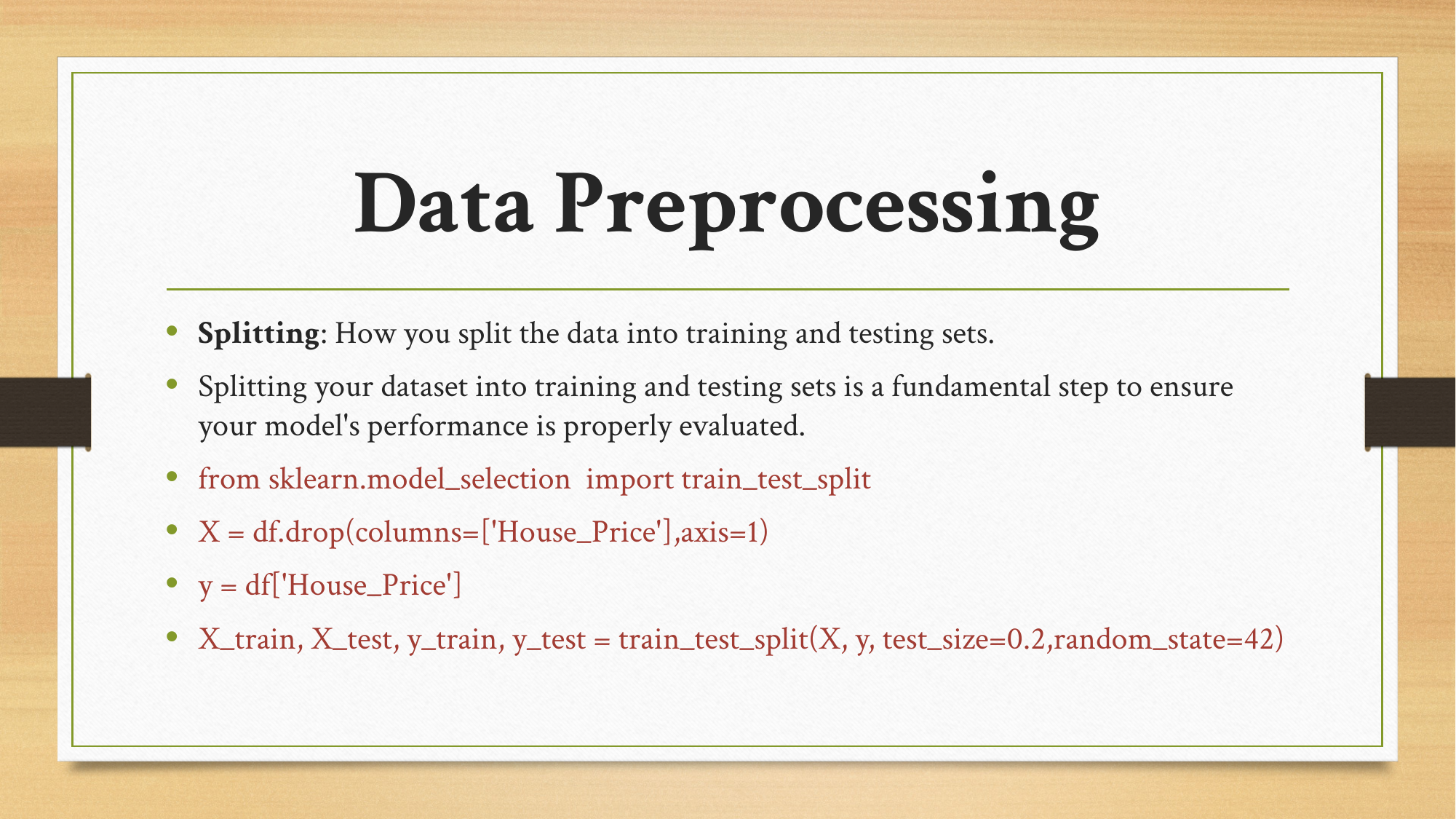

# Data Preprocessing
Splitting: How you split the data into training and testing sets.
Splitting your dataset into training and testing sets is a fundamental step to ensure your model's performance is properly evaluated.
from sklearn.model_selection  import train_test_split
X = df.drop(columns=['House_Price'],axis=1)
y = df['House_Price']
X_train, X_test, y_train, y_test = train_test_split(X, y, test_size=0.2,random_state=42)